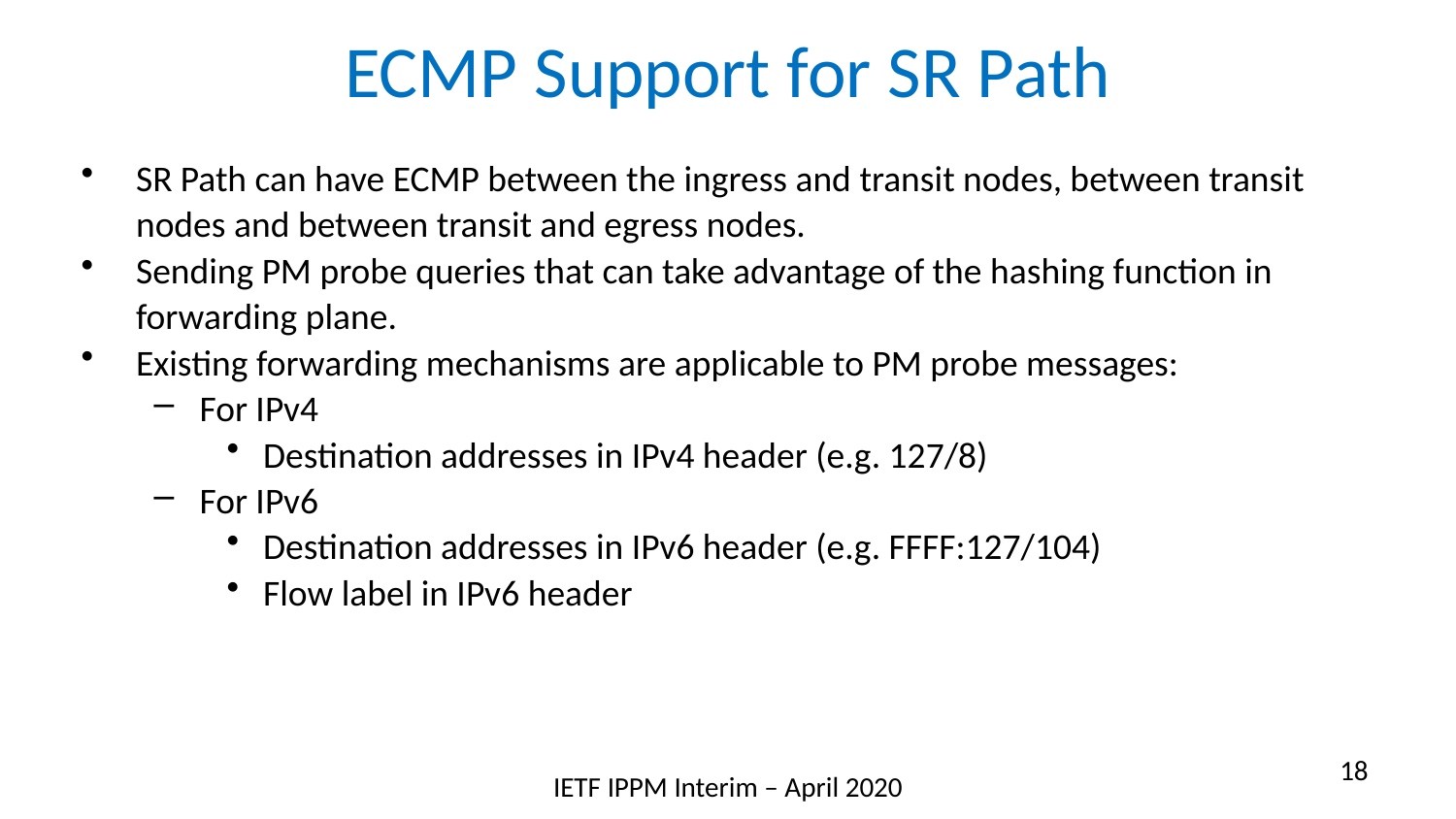

# ECMP Support for SR Path
SR Path can have ECMP between the ingress and transit nodes, between transit nodes and between transit and egress nodes.
Sending PM probe queries that can take advantage of the hashing function in forwarding plane.
Existing forwarding mechanisms are applicable to PM probe messages:
For IPv4
Destination addresses in IPv4 header (e.g. 127/8)
For IPv6
Destination addresses in IPv6 header (e.g. FFFF:127/104)
Flow label in IPv6 header
18
IETF IPPM Interim – April 2020